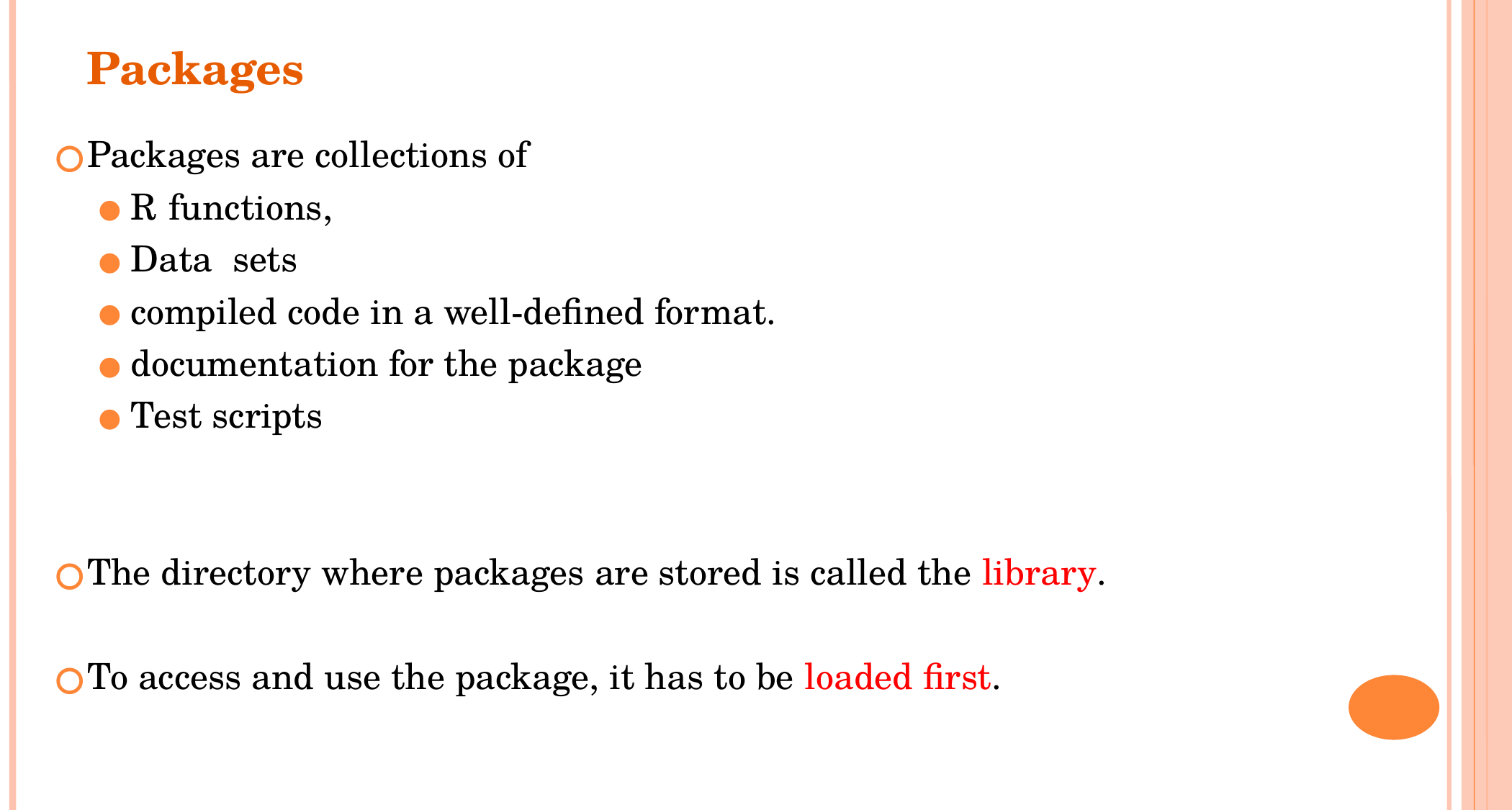

Packages
Packages are collections of
R functions,
Data  sets
compiled code in a well-defined format.
documentation for the package
Test scripts

The directory where packages are stored is called the library.

To access and use the package, it has to be loaded first.